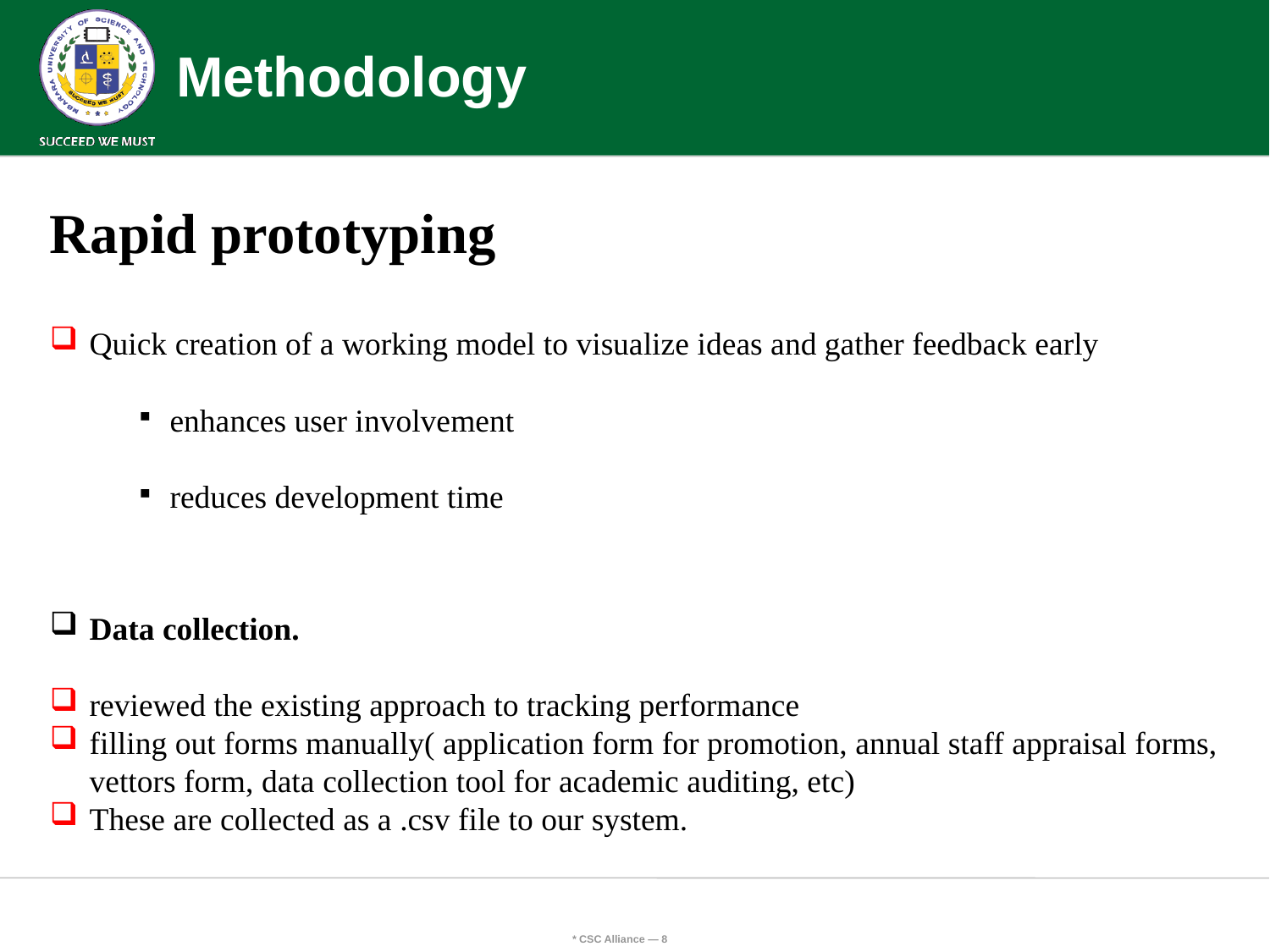

# Methodology
Rapid prototyping

Quick creation of a working model to visualize ideas and gather feedback early
enhances user involvement
reduces development time

Data collection.

reviewed the existing approach to tracking performance
filling out forms manually( application form for promotion, annual staff appraisal forms, vettors form, data collection tool for academic auditing, etc)
These are collected as a .csv file to our system.